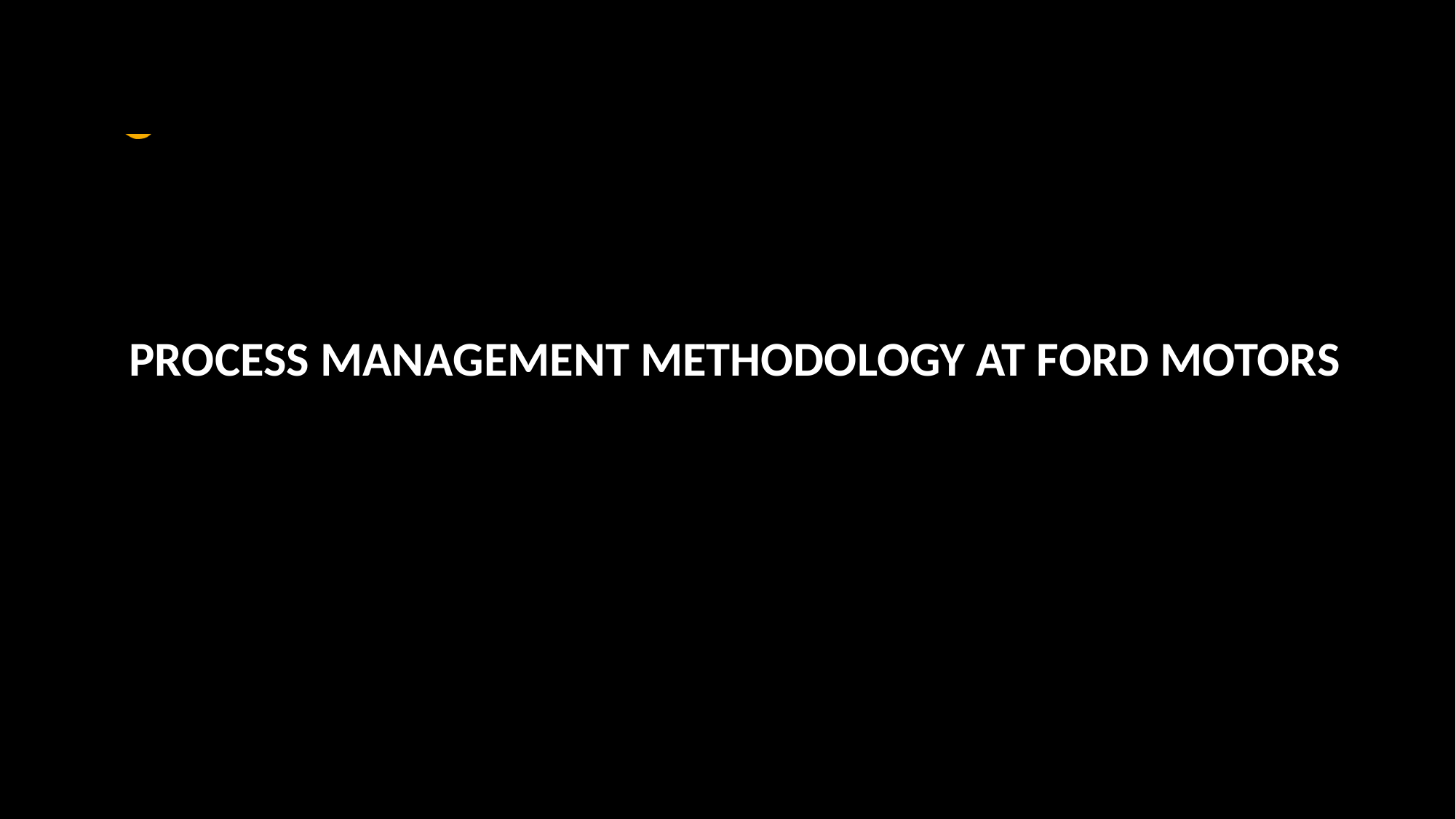

# PROCESS MANAGEMENT METHODOLOGY AT FORD MOTORS